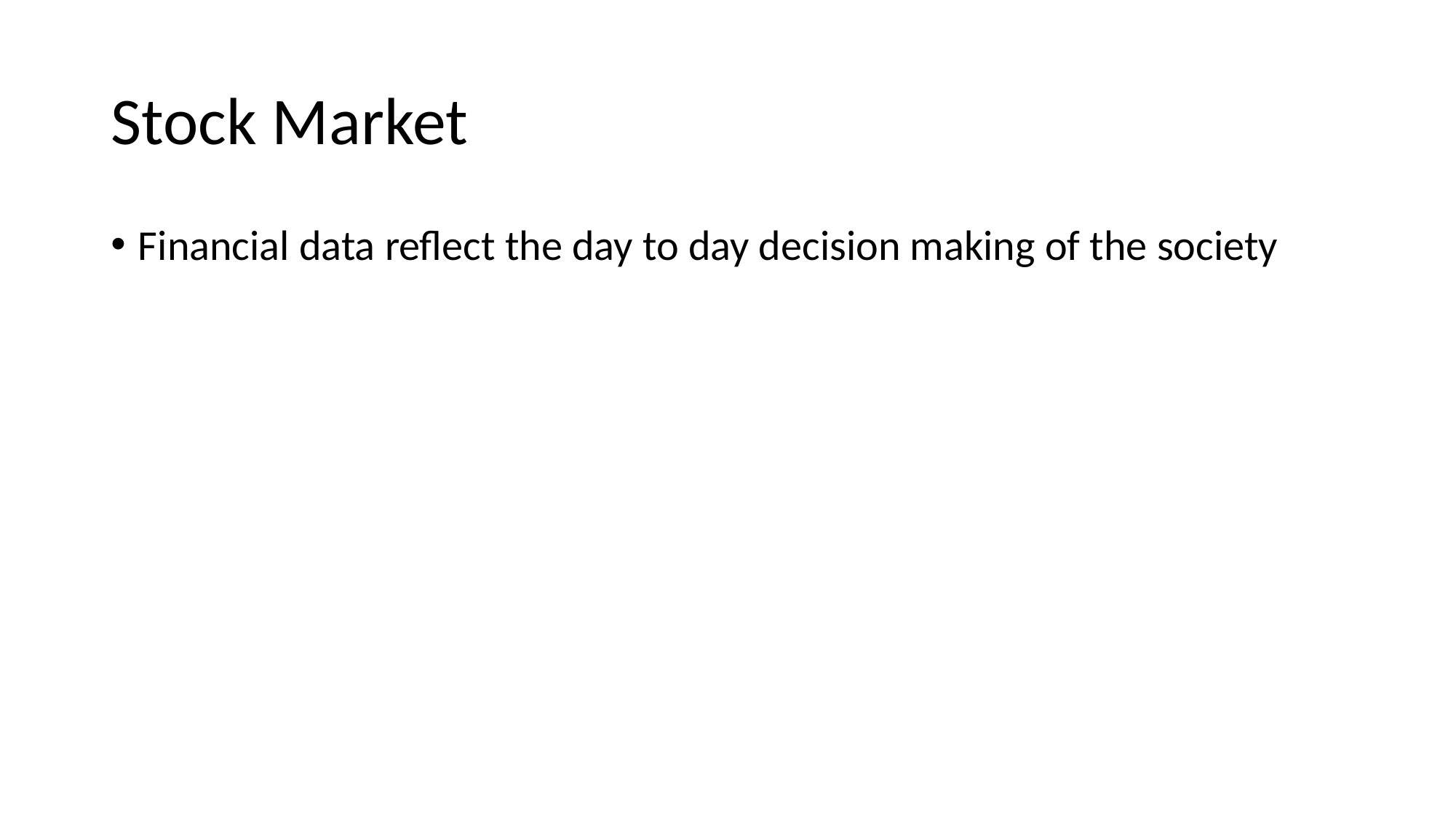

# Stock Market
Financial data reflect the day to day decision making of the society